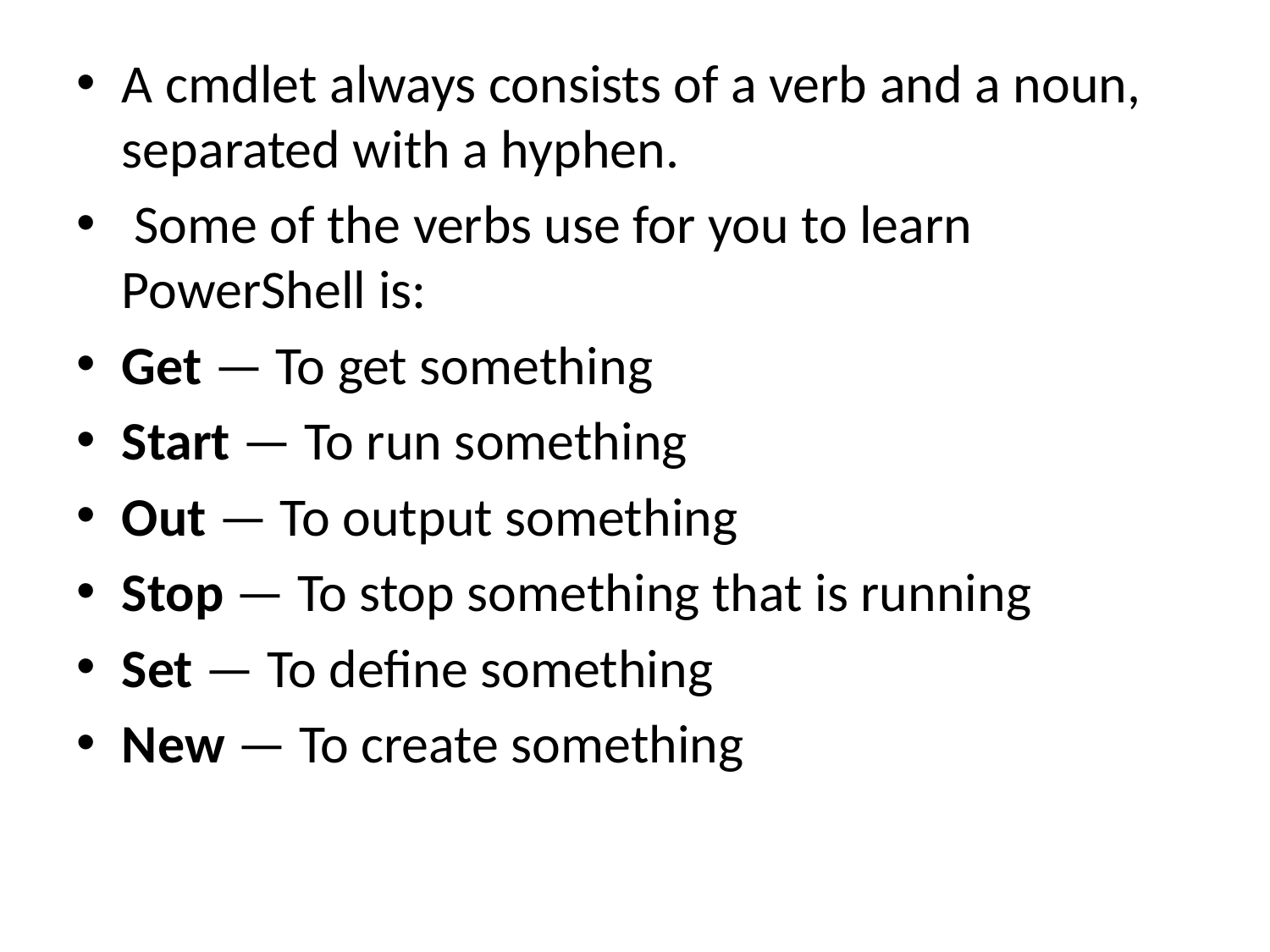

A cmdlet always consists of a verb and a noun, separated with a hyphen.
 Some of the verbs use for you to learn PowerShell is:
Get — To get something
Start — To run something
Out — To output something
Stop — To stop something that is running
Set — To define something
New — To create something